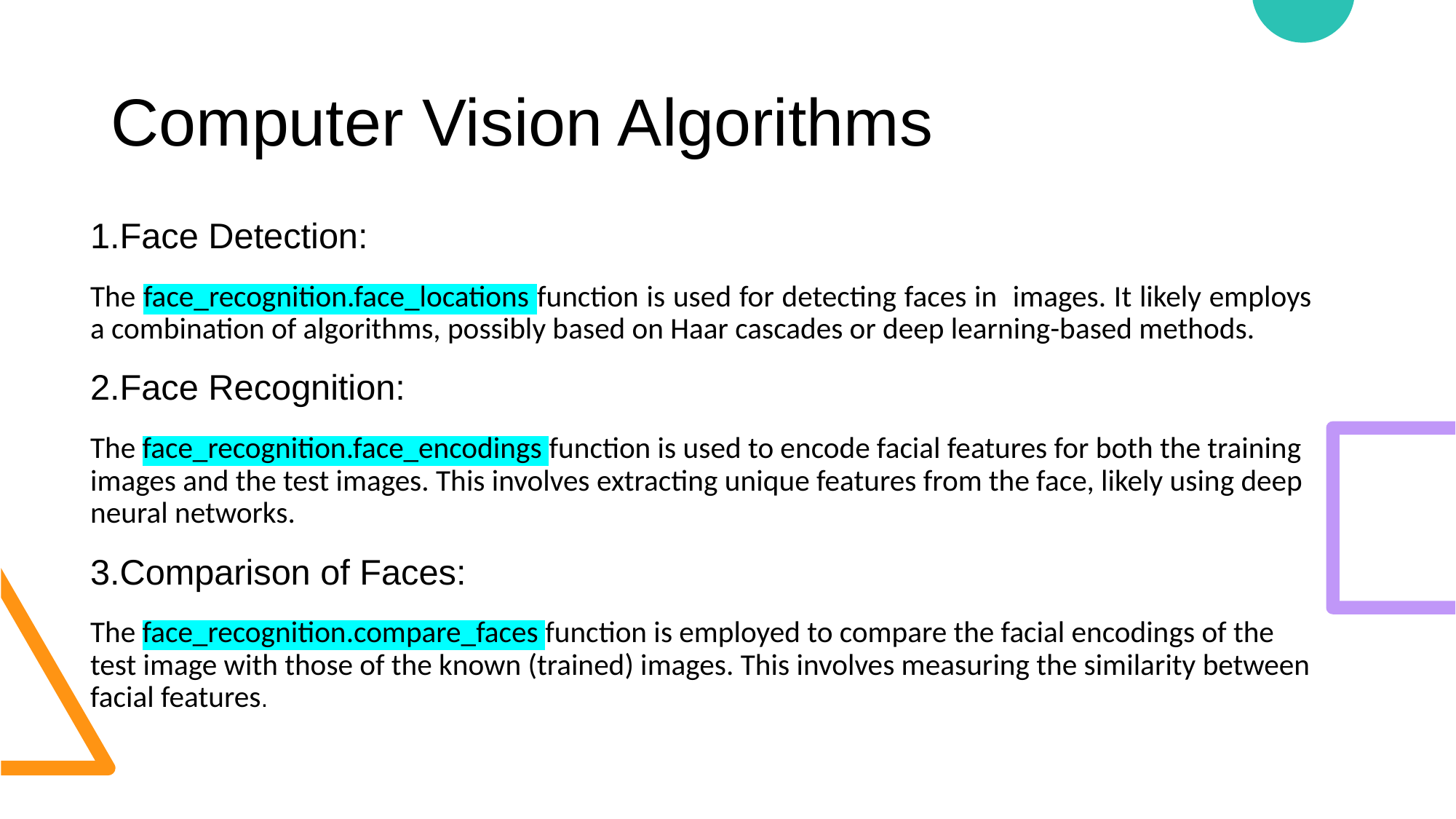

# Computer Vision Algorithms
1.Face Detection:
The face_recognition.face_locations function is used for detecting faces in  images. It likely employs a combination of algorithms, possibly based on Haar cascades or deep learning-based methods.
2.Face Recognition:
The face_recognition.face_encodings function is used to encode facial features for both the training images and the test images. This involves extracting unique features from the face, likely using deep neural networks.
3.Comparison of Faces:
The face_recognition.compare_faces function is employed to compare the facial encodings of the test image with those of the known (trained) images. This involves measuring the similarity between facial features.